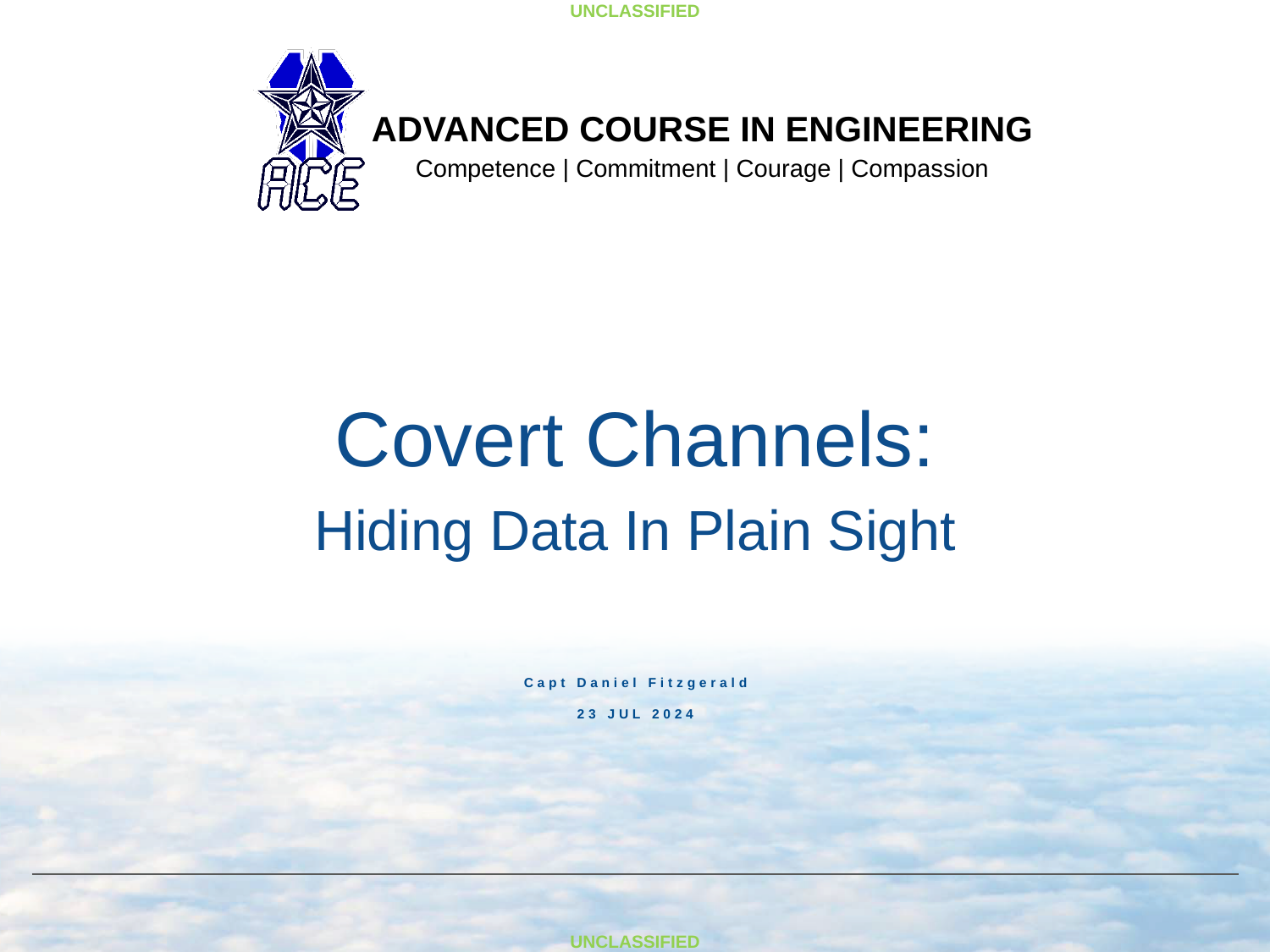

Covert Channels:
Hiding Data In Plain Sight
Capt Daniel Fitzgerald
23 JUL 2024